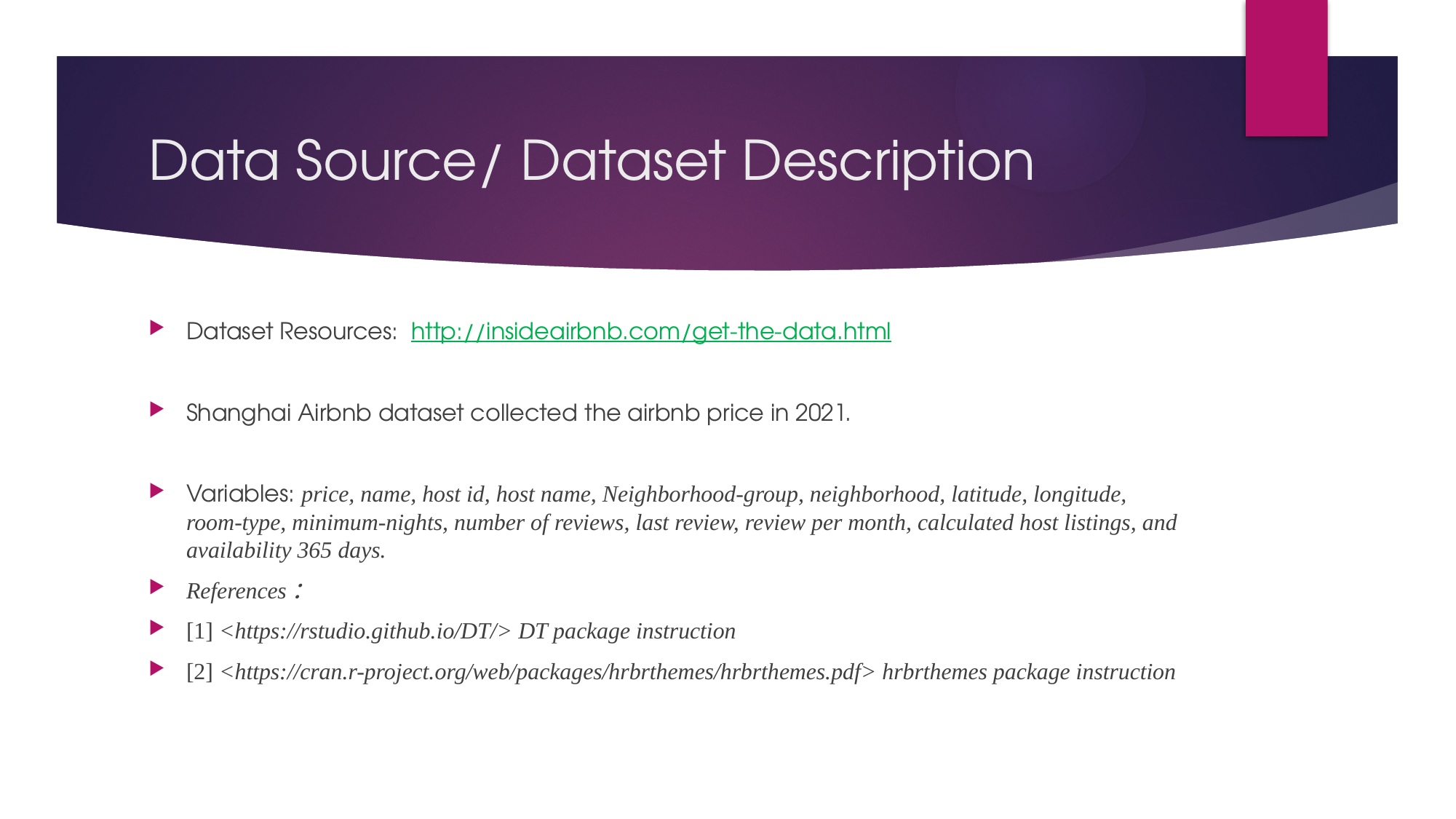

# Data Source/ Dataset Description
Dataset Resources:  http://insideairbnb.com/get-the-data.html

Shanghai Airbnb dataset collected the airbnb price in 2021.

Variables: price, name, host id, host name, Neighborhood-group, neighborhood, latitude, longitude, room-type, minimum-nights, number of reviews, last review, review per month, calculated host listings, and availability 365 days.
References：
[1] <https://rstudio.github.io/DT/> DT package instruction
[2] <https://cran.r-project.org/web/packages/hrbrthemes/hrbrthemes.pdf> hrbrthemes package instruction